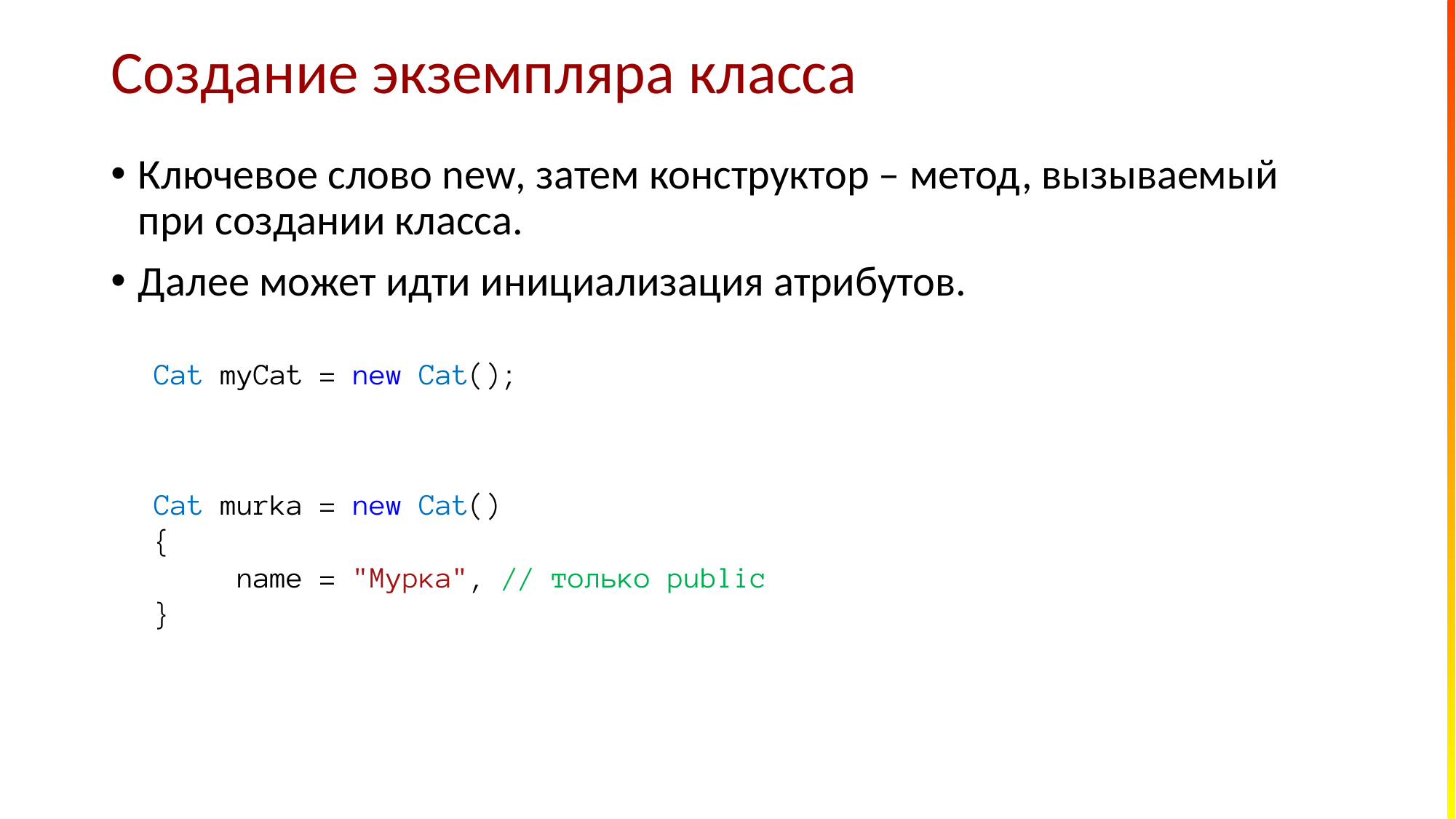

# Создание экземпляра класса
Ключевое слово new, затем конструктор – метод, вызываемый при создании класса.
Далее может идти инициализация атрибутов.
Cat myCat = new Cat();
Cat murka = new Cat()
{
     name = "Мурка", // только public
}